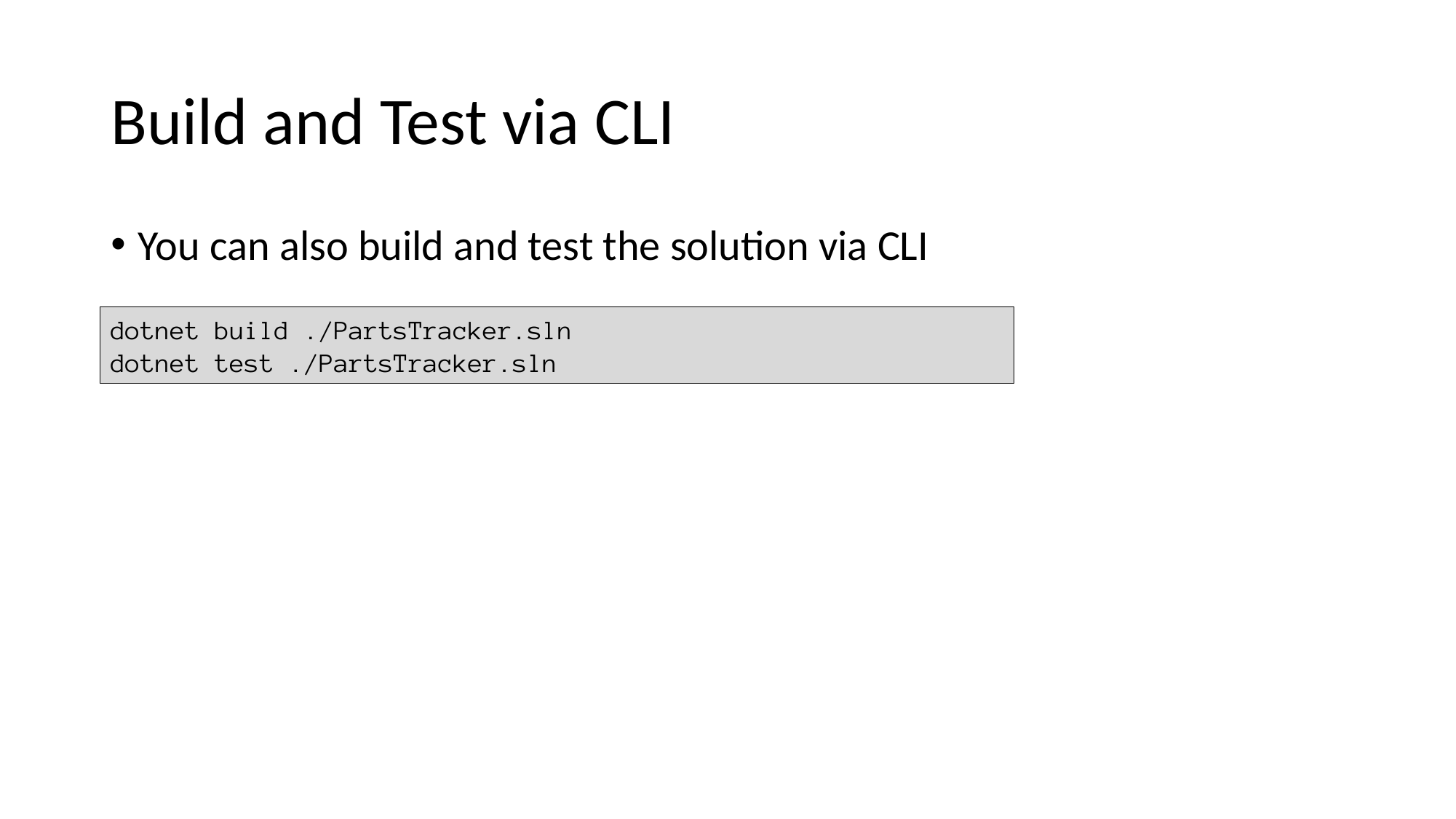

# Build and Test via CLI
You can also build and test the solution via CLI

dotnet build ./PartsTracker.sln
dotnet test ./PartsTracker.sln